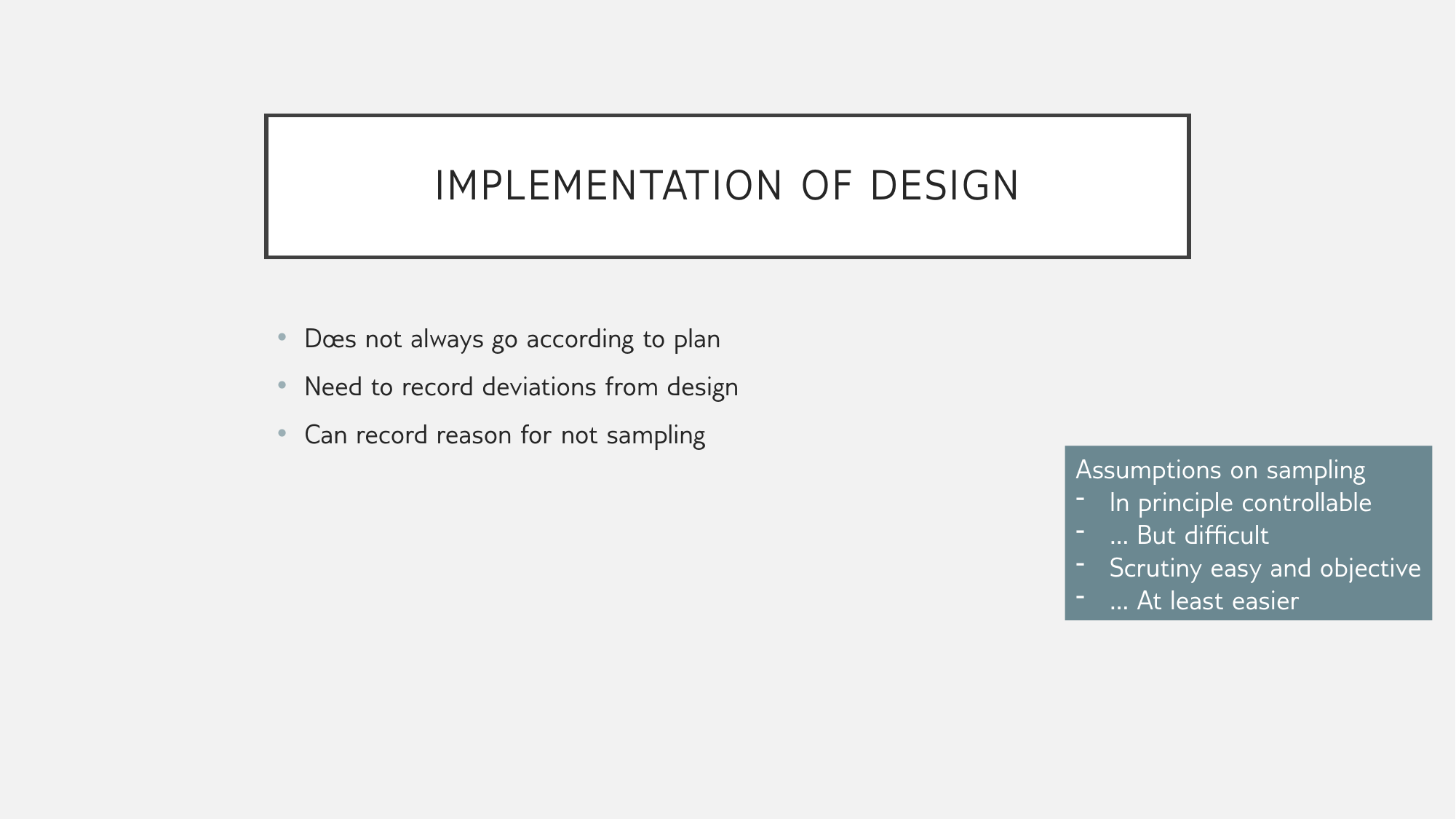

# Implementation of design
Does not always go according to plan
Need to record deviations from design
Can record reason for not sampling
Assumptions on sampling
In principle controllable
... But difficult
Scrutiny easy and objective
... At least easier